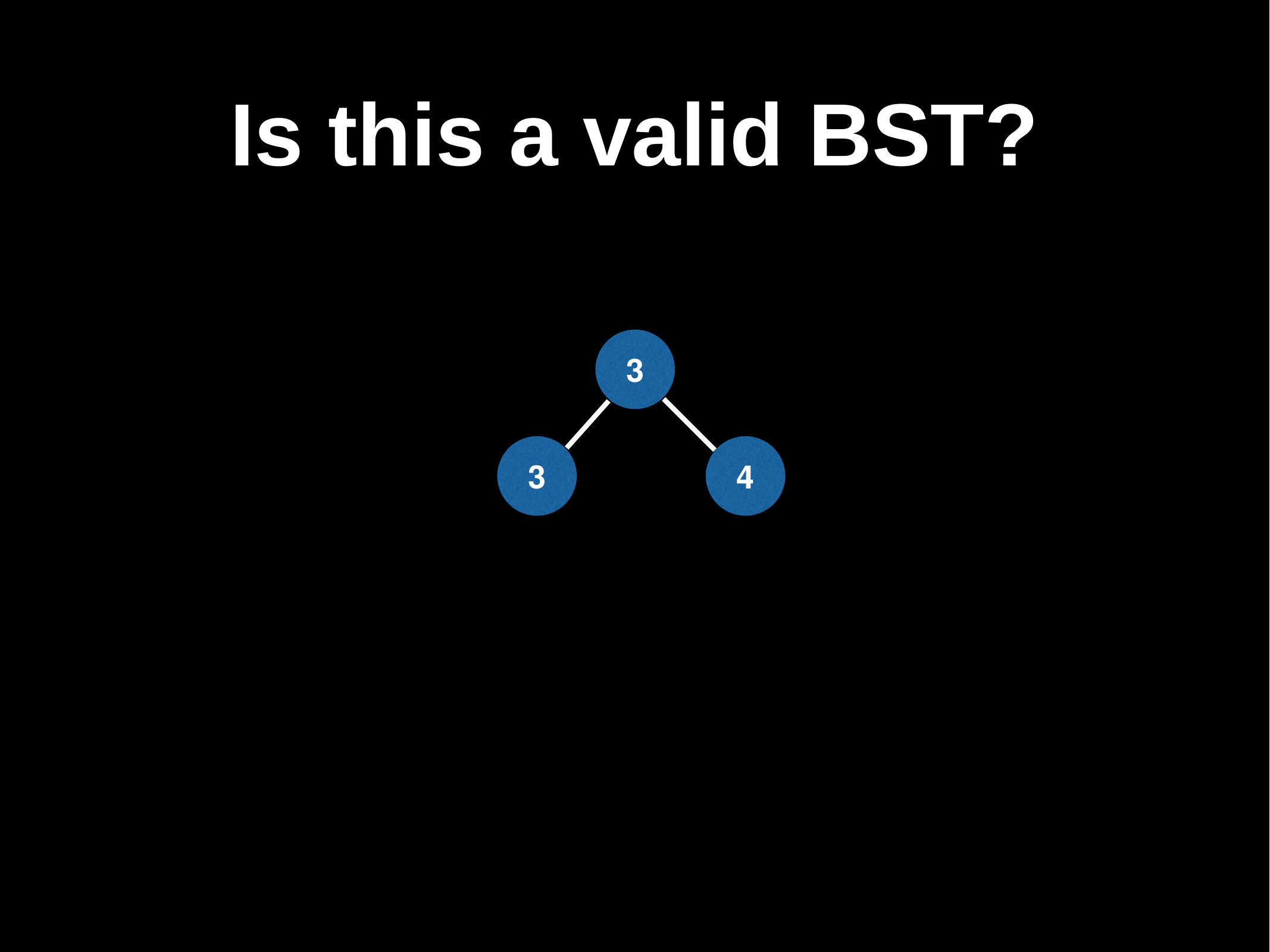

# Is this a valid BST?
3

3
4